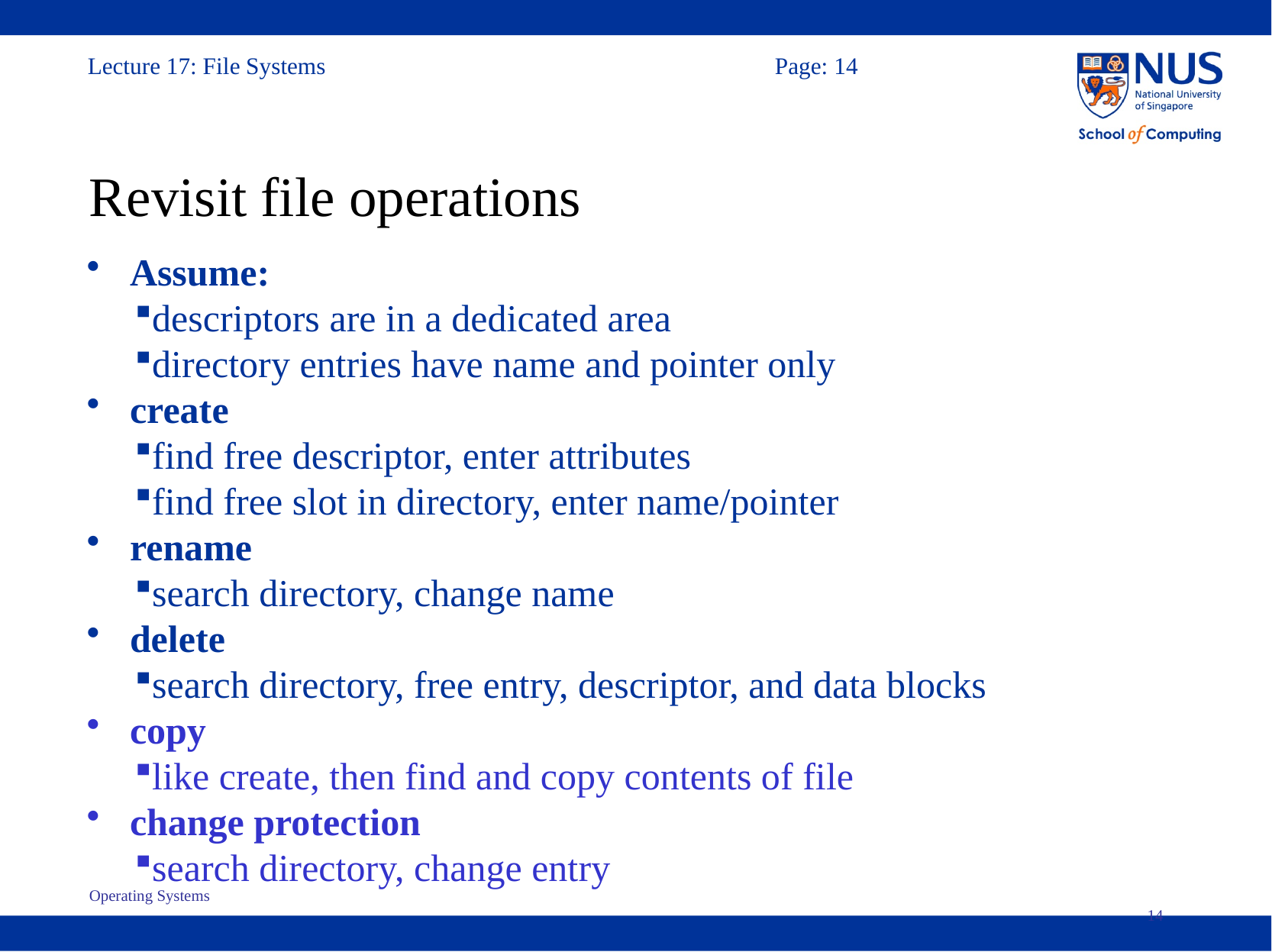

# Revisit file operations
Assume:
descriptors are in a dedicated area
directory entries have name and pointer only
create
find free descriptor, enter attributes
find free slot in directory, enter name/pointer
rename
search directory, change name
delete
search directory, free entry, descriptor, and data blocks
copy
like create, then find and copy contents of file
change protection
search directory, change entry
Operating Systems
14